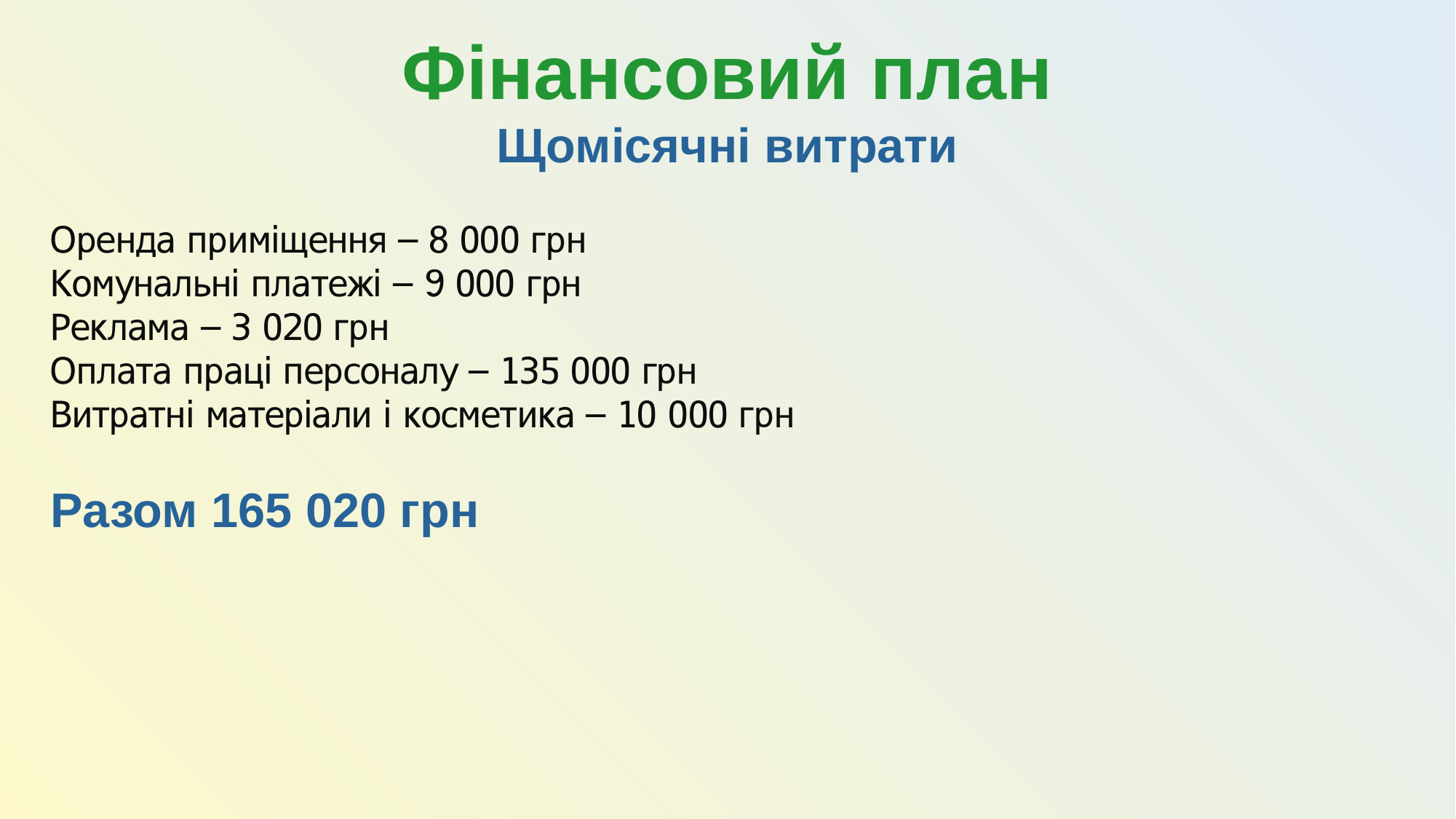

Фінансовий план
Щомісячні витрати
Оренда приміщення – 8 000 грн
Комунальні платежі – 9 000 грн
Реклама – 3 020 грн
Оплата праці персоналу – 135 000 грн
Витратні матеріали і косметика – 10 000 грн

Разом 165 020 грн